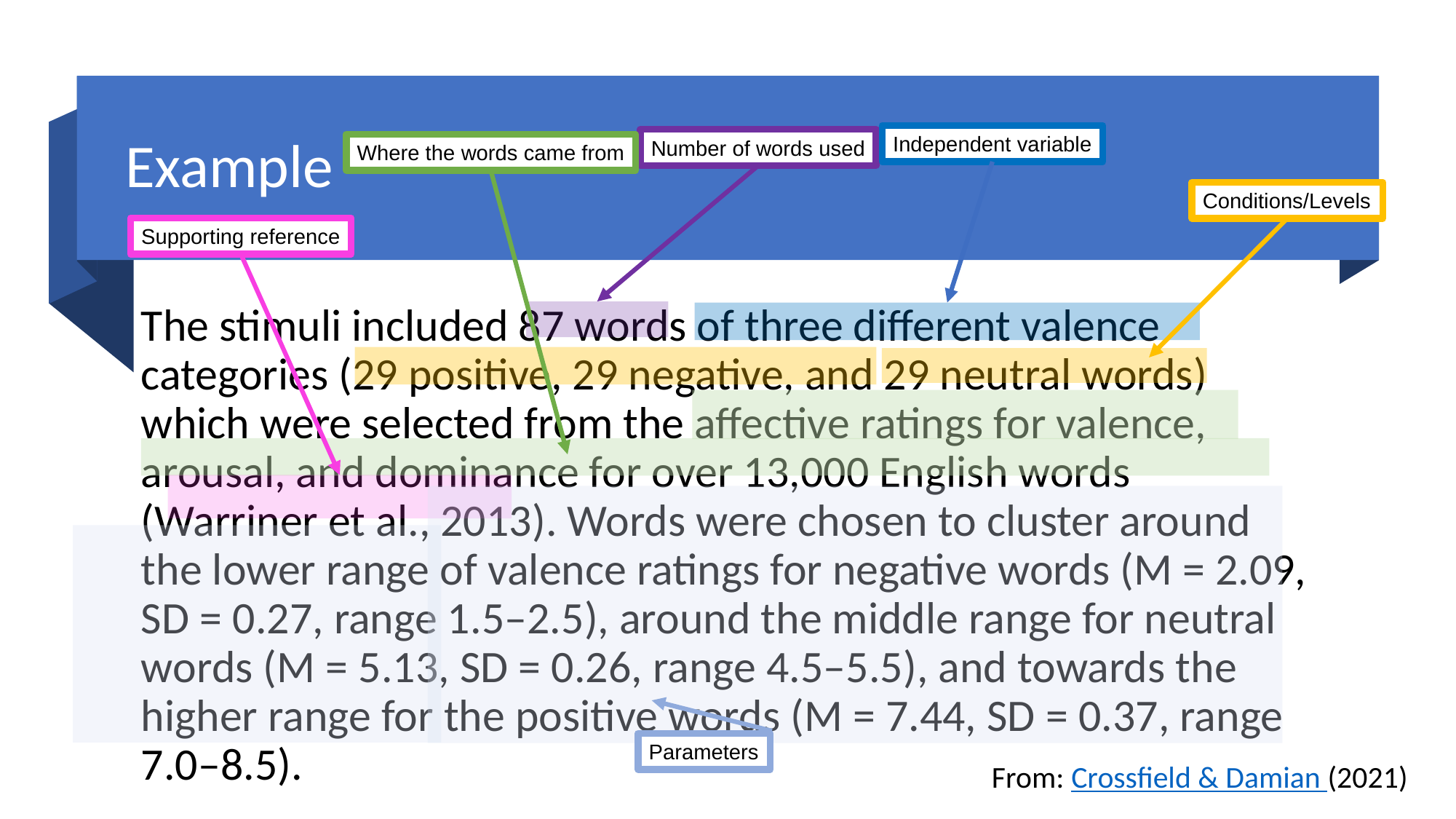

# Example

Independent variable

Number of words used

Where the words came from
Conditions/Levels
Supporting reference

The stimuli included 87 words of three different valence categories (29 positive, 29 negative, and 29 neutral words) which were selected from the affective ratings for valence, arousal, and dominance for over 13,000 English words (Warriner et al., 2013). Words were chosen to cluster around the lower range of valence ratings for negative words (M = 2.09, SD = 0.27, range 1.5–2.5), around the middle range for neutral words (M = 5.13, SD = 0.26, range 4.5–5.5), and towards the higher range for the positive words (M = 7.44, SD = 0.37, range 7.0–8.5).

Parameters
From: Crossfield & Damian (2021)